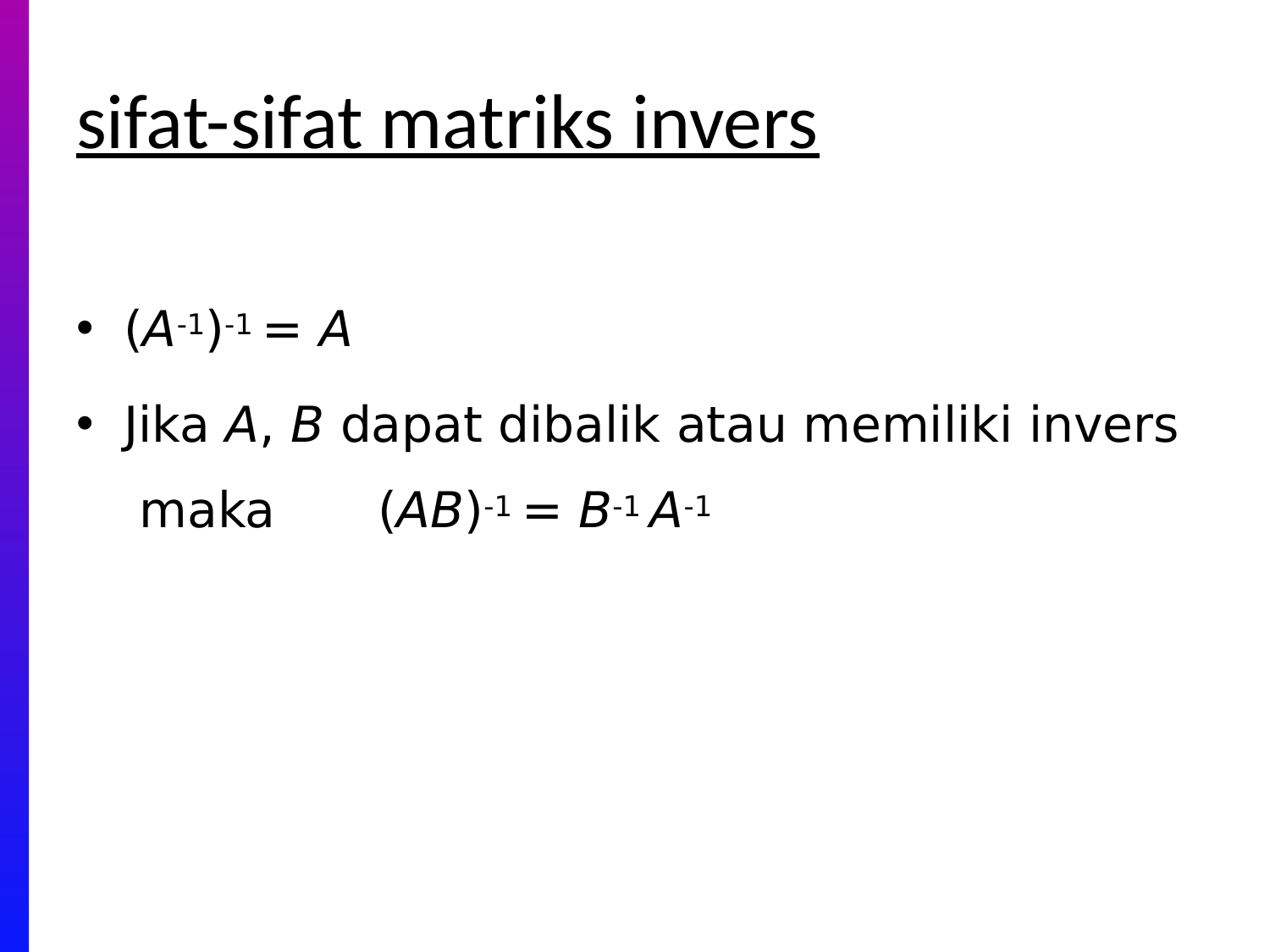

# sifat-sifat matriks invers

(A-1)-1 = A
Jika A, B dapat dibalik atau memiliki invers  maka	(AB)-1 = B-1 A-1